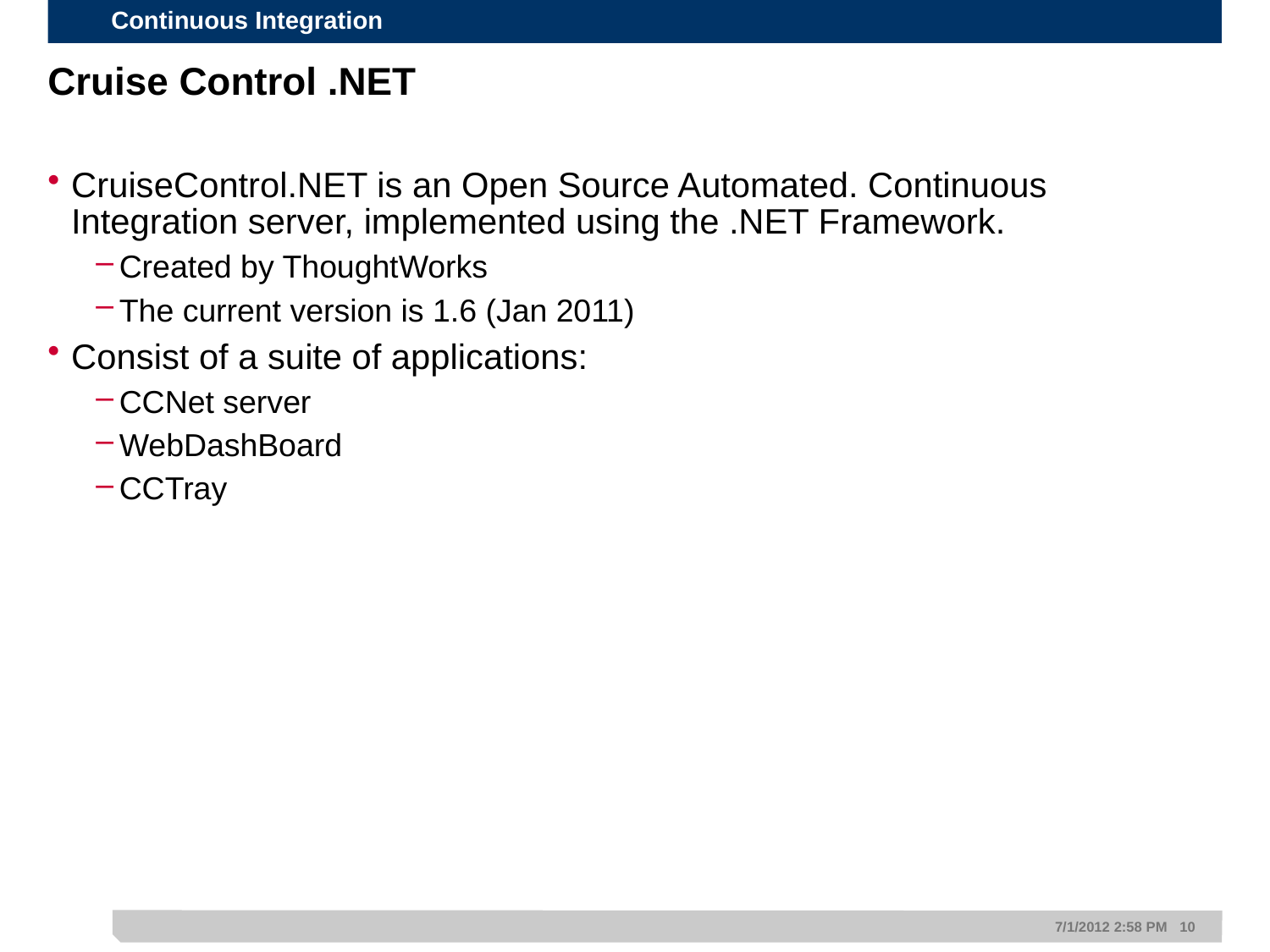

# Cruise Control .NET
CruiseControl.NET is an Open Source Automated. Continuous Integration server, implemented using the .NET Framework.
Created by ThoughtWorks
The current version is 1.6 (Jan 2011)
Consist of a suite of applications:
CCNet server
WebDashBoard
CCTray